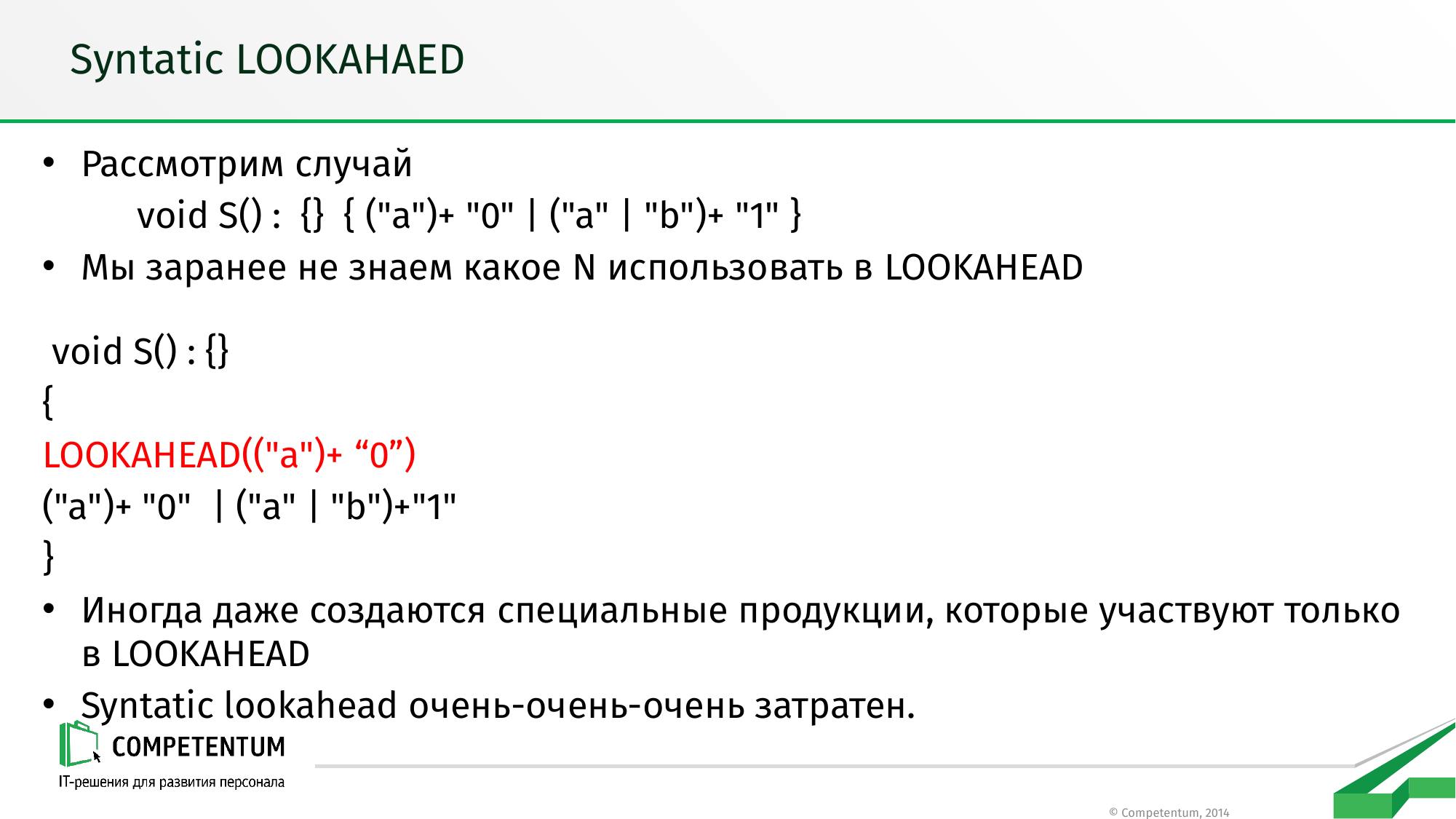

# Syntatic LOOKAHAED
Рассмотрим случай
	void S() :  {}  { ("a")+ "0" | ("a" | "b")+ "1" }
Мы заранее не знаем какое N использовать в LOOKAHEAD

 void S() : {}
{
LOOKAHEAD(("a")+ “0”)
("a")+ "0"  | ("a" | "b")+"1"
}
Иногда даже создаются специальные продукции, которые участвуют только в LOOKAHEAD
Syntatic lookahead очень-очень-очень затратен.